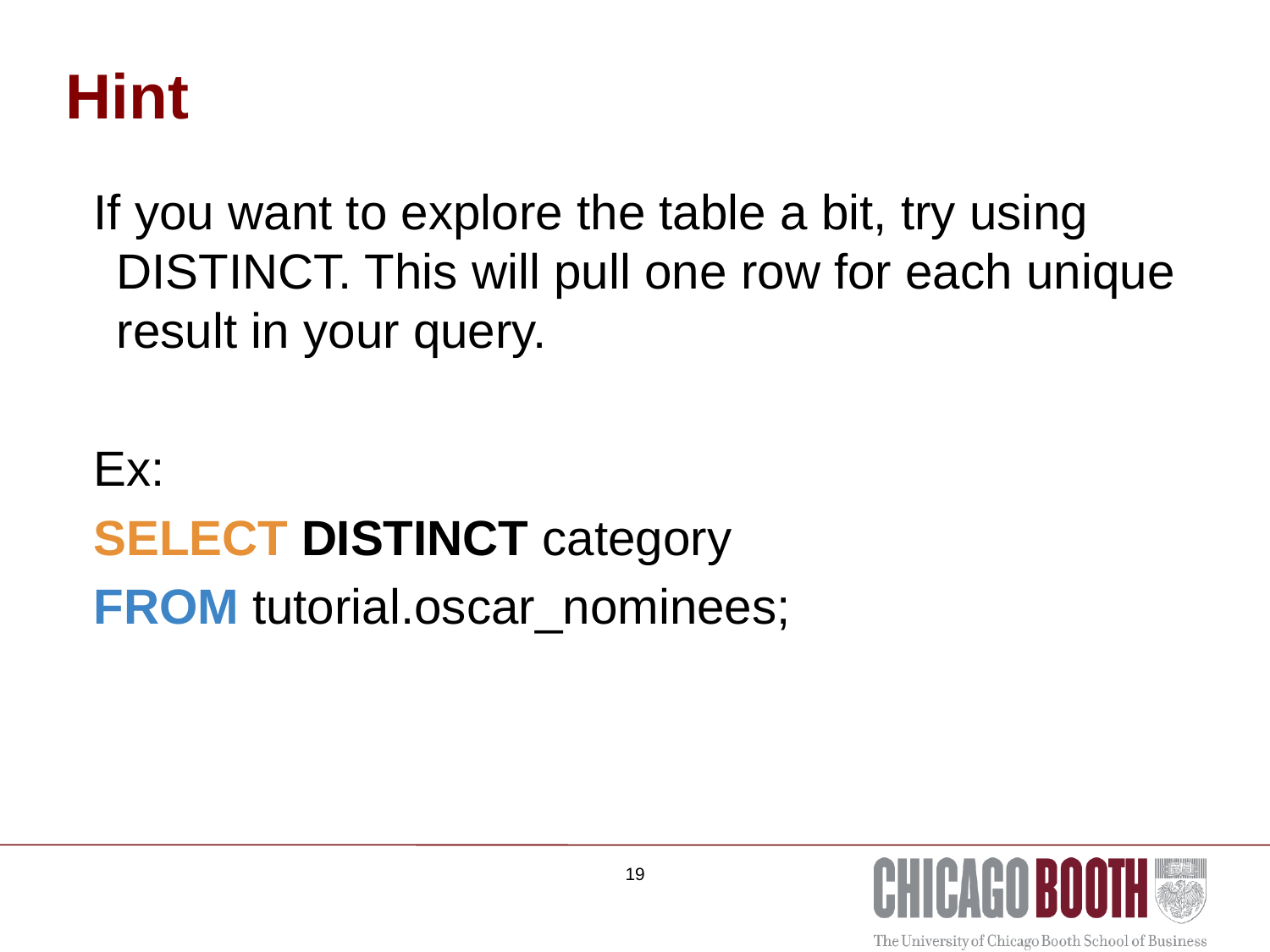

# Hint
If you want to explore the table a bit, try using DISTINCT. This will pull one row for each unique result in your query.

Ex:
SELECT DISTINCT category
FROM tutorial.oscar_nominees;
19